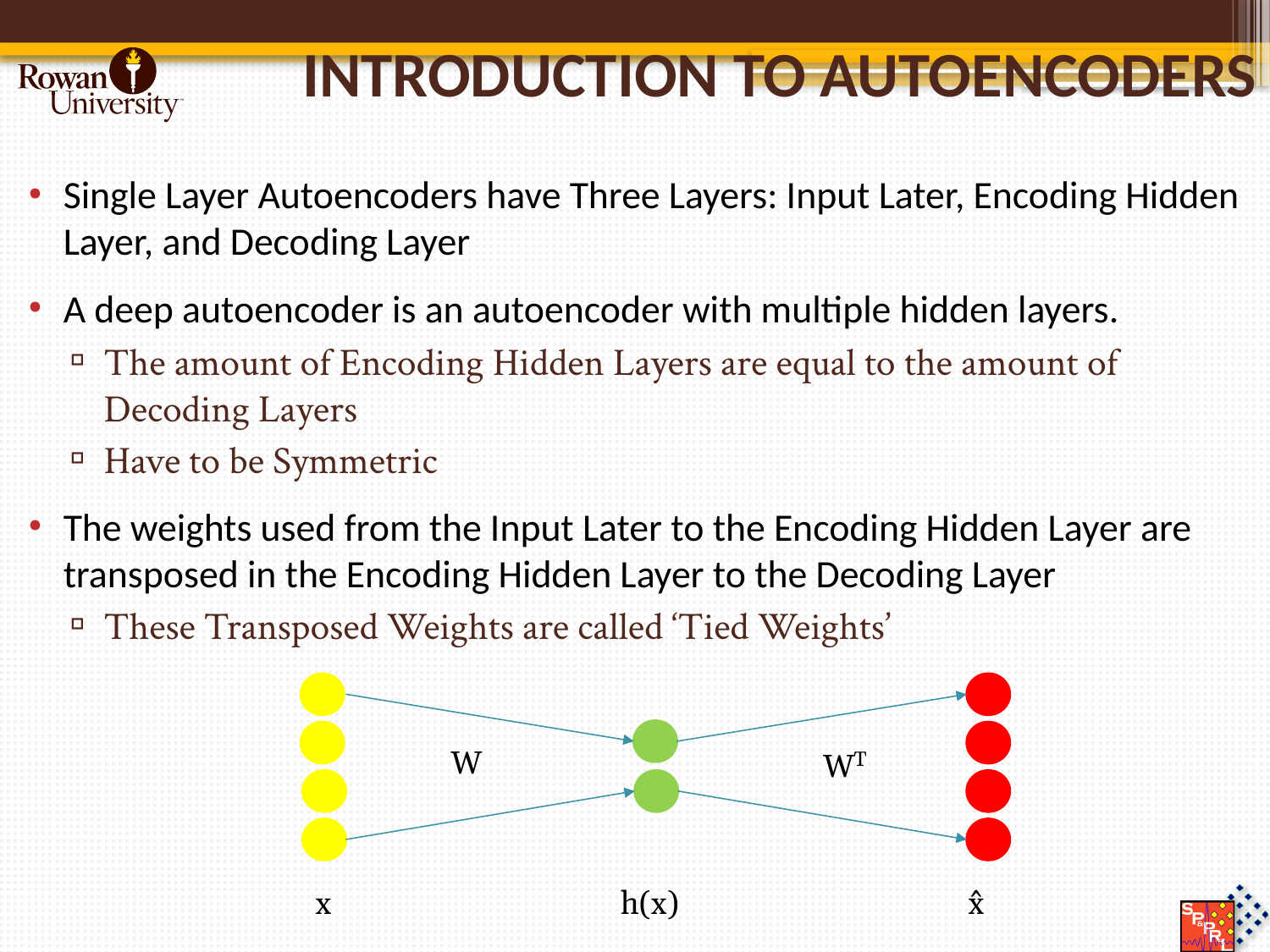

# Introduction to Autoencoders
Single Layer Autoencoders have Three Layers: Input Later, Encoding Hidden Layer, and Decoding Layer
A deep autoencoder is an autoencoder with multiple hidden layers.
The amount of Encoding Hidden Layers are equal to the amount of Decoding Layers
Have to be Symmetric
The weights used from the Input Later to the Encoding Hidden Layer are transposed in the Encoding Hidden Layer to the Decoding Layer
These Transposed Weights are called ‘Tied Weights’

WT
       W

x                                      h(x)                                      x̂